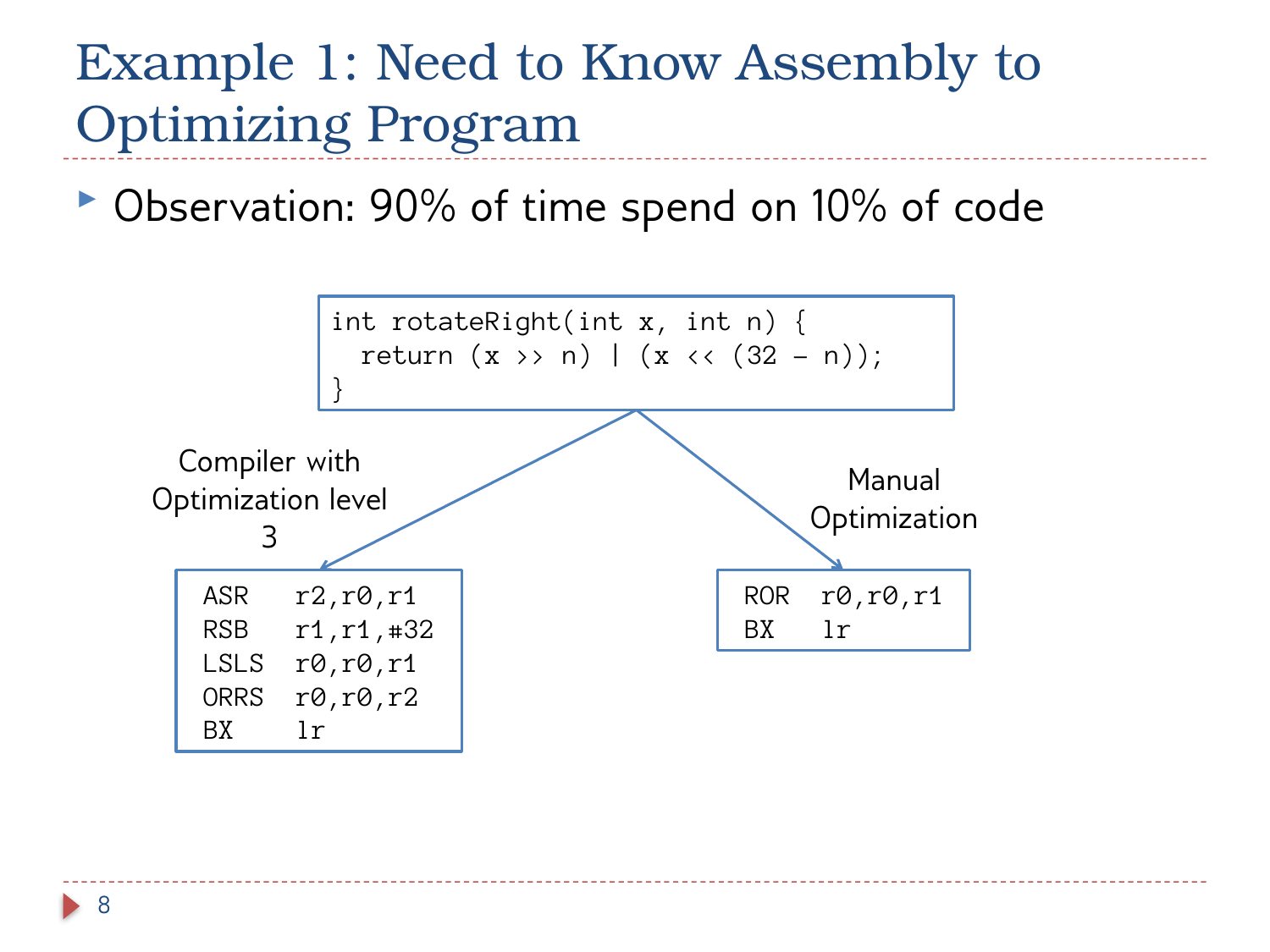

# Example 1: Need to Know Assembly to Optimizing Program
Observation: 90% of time spend on 10% of code
int rotateRight(int x, int n) {
  return (x >> n) | (x << (32 - n));
}
Compiler with Optimization level 3
Manual Optimization
 ASR   r2,r0,r1
 RSB   r1,r1,#32
 LSLS  r0,r0,r1
 ORRS  r0,r0,r2
 BX    lr
 ROR  r0,r0,r1
 BX   lr
8